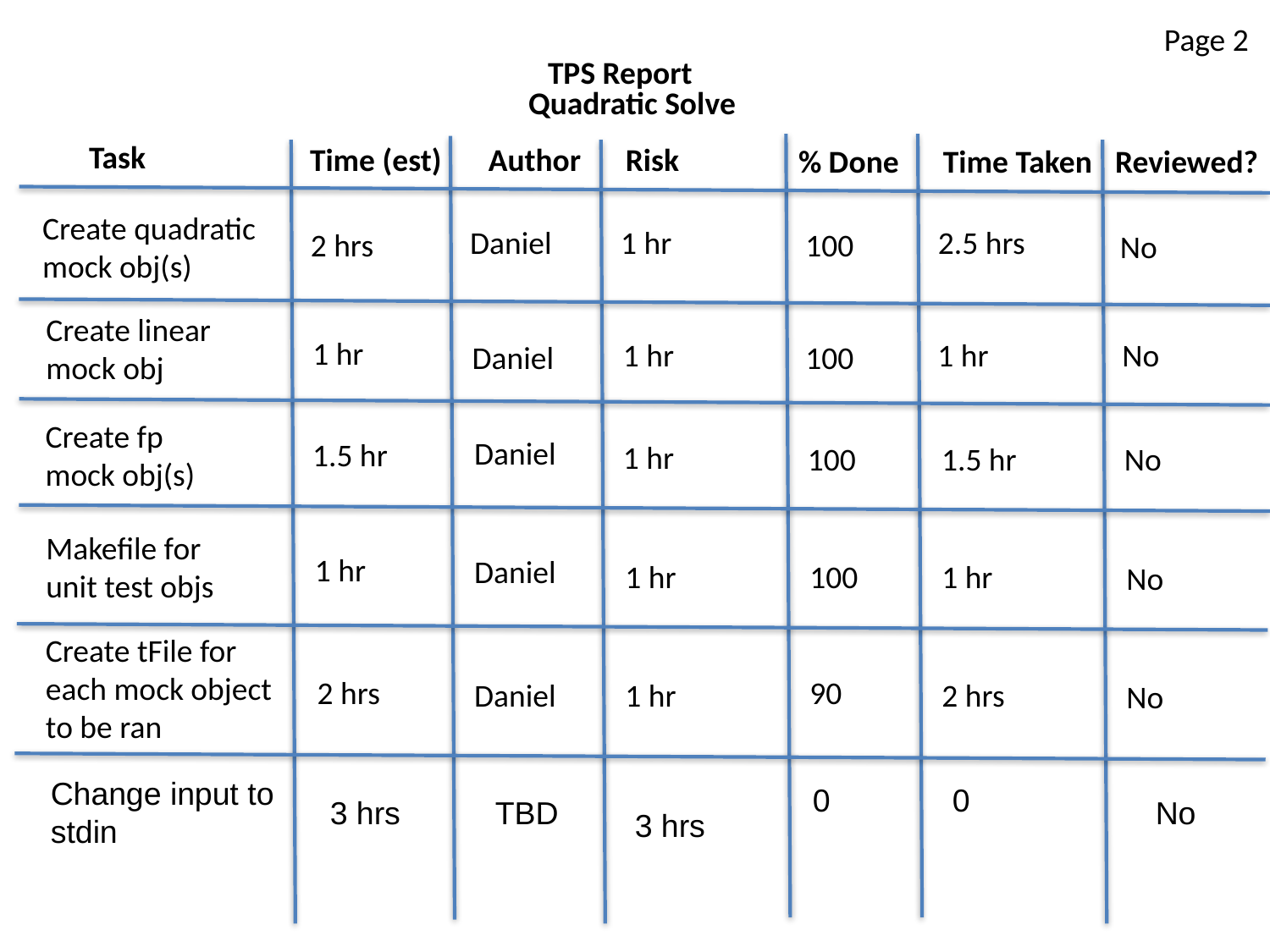

Page 2
TPS Report
Quadratic Solve
Task
Risk
Time (est)
Author

Reviewed?
Time Taken
% Done

Create quadratic
mock obj(s)
Daniel
1 hr
2.5 hrs
2 hrs
100
No

Create linear
mock obj
1 hr
1 hr
1 hr
No
Daniel
100

Create fp
mock obj(s)
Daniel
1.5 hr
1 hr
100
1.5 hr
No

Makefile for
unit test objs
1 hr
Daniel
1 hr
100
1 hr
No

Create tFile for
each mock object
to be ran
2 hrs
90
Daniel
1 hr
2 hrs
No

Change input to stdin
0
0
3 hrs
TBD
No
3 hrs